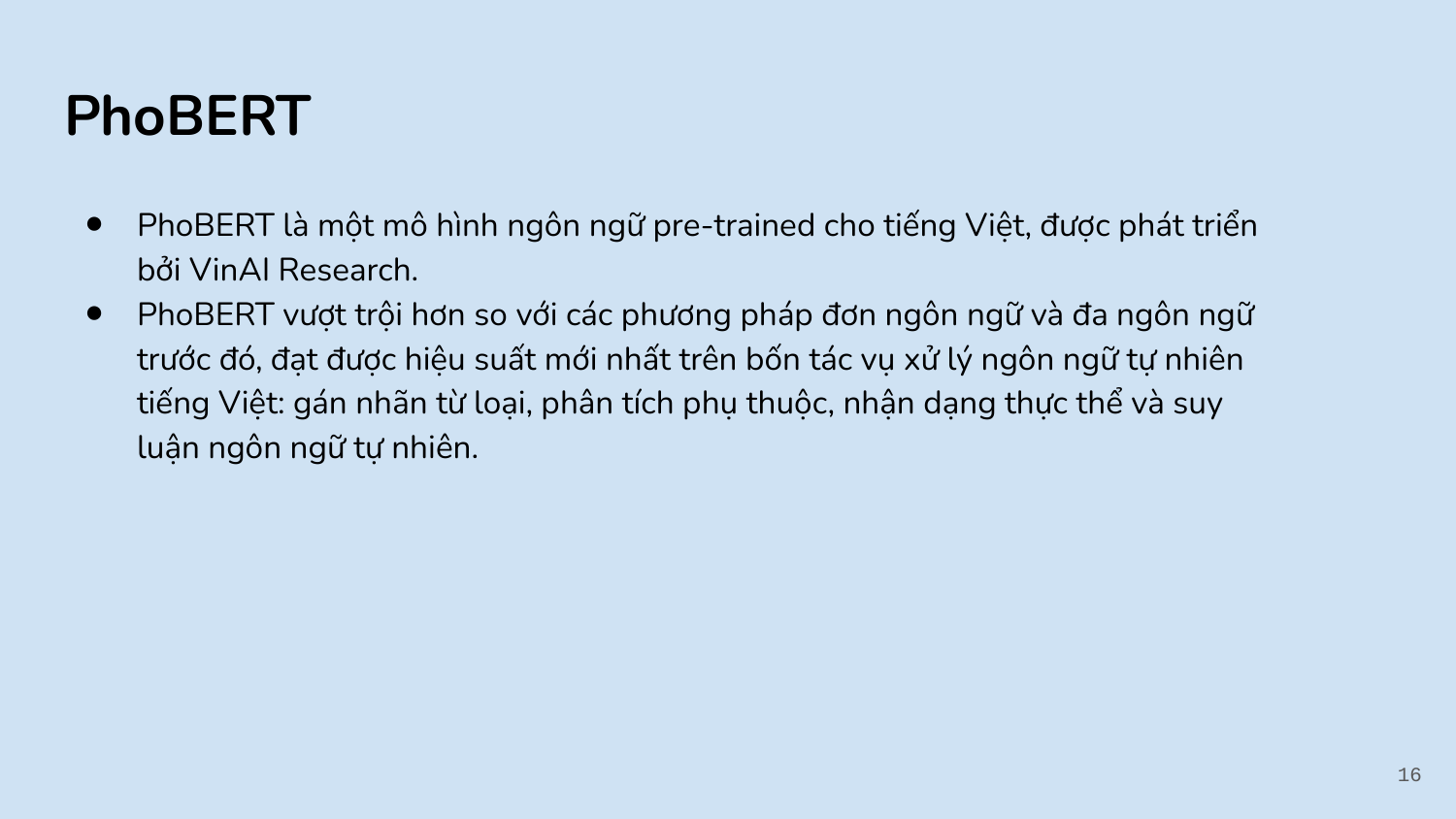

# PhoBERT
PhoBERT là một mô hình ngôn ngữ pre-trained cho tiếng Việt, được phát triển bởi VinAI Research.
PhoBERT vượt trội hơn so với các phương pháp đơn ngôn ngữ và đa ngôn ngữ trước đó, đạt được hiệu suất mới nhất trên bốn tác vụ xử lý ngôn ngữ tự nhiên tiếng Việt: gán nhãn từ loại, phân tích phụ thuộc, nhận dạng thực thể và suy luận ngôn ngữ tự nhiên.
16